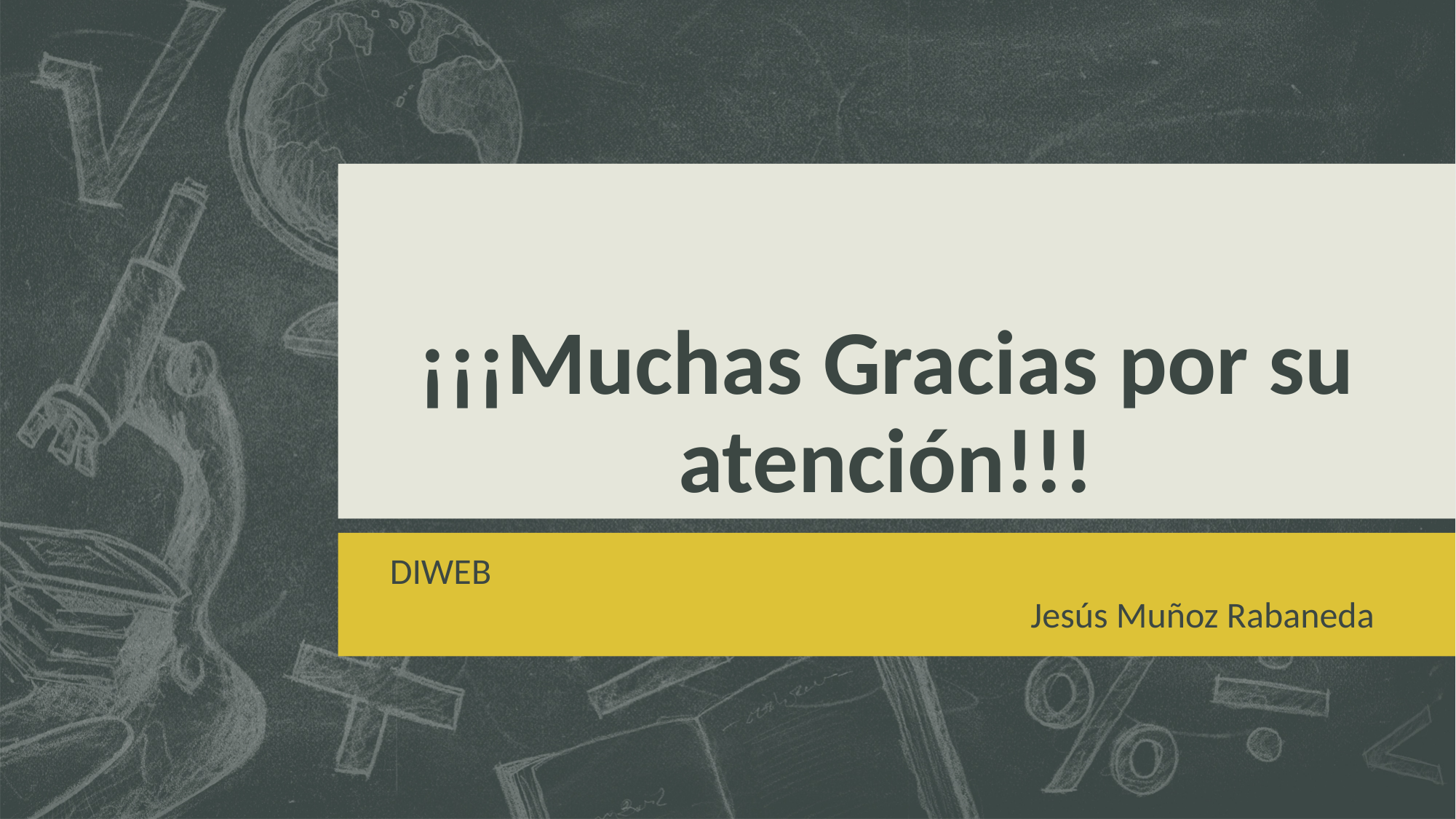

# ¡¡¡Muchas Gracias por su atención!!!
DIWEB
Jesús Muñoz Rabaneda